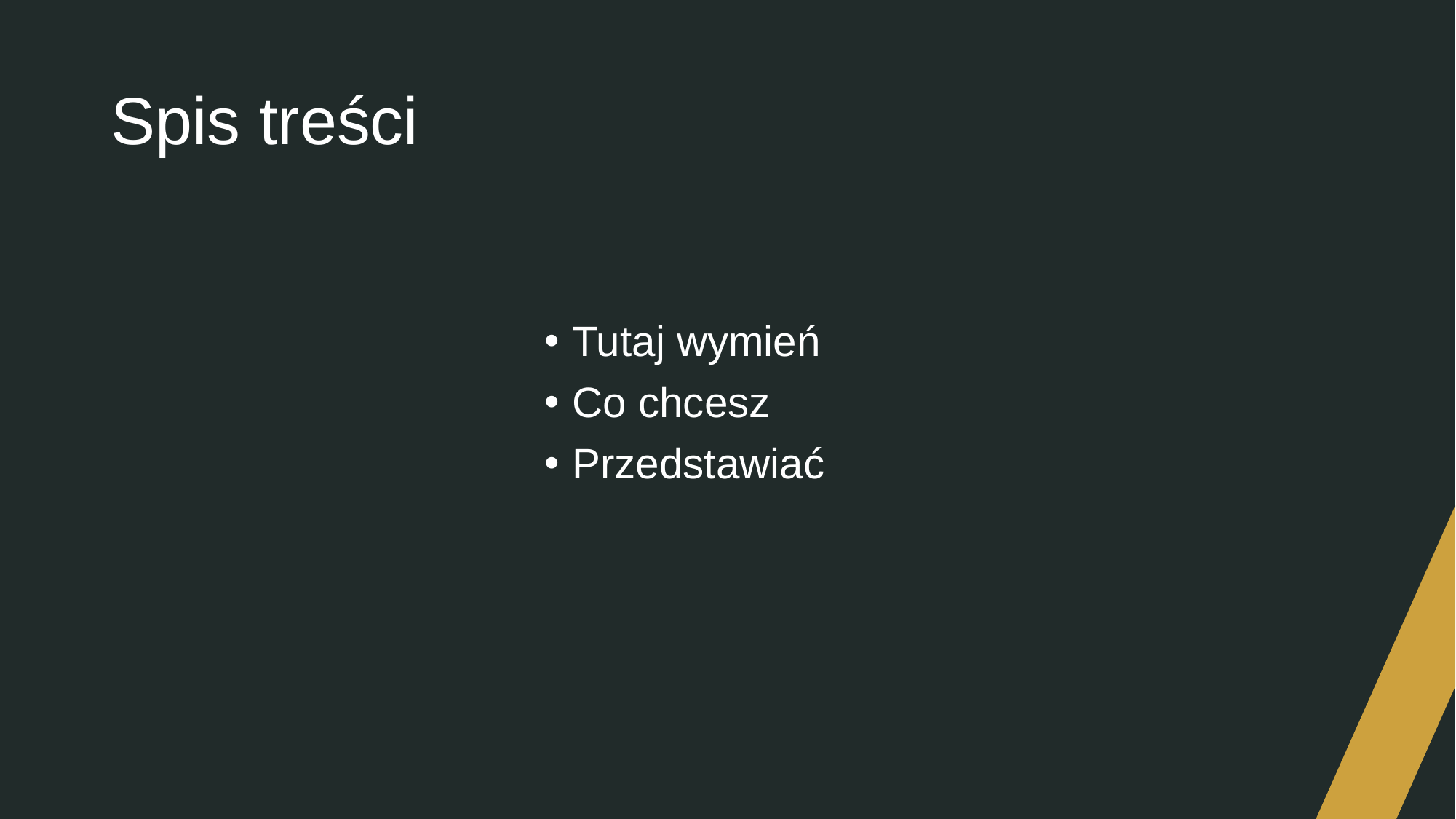

# Spis treści
Tutaj wymień
Co chcesz
Przedstawiać